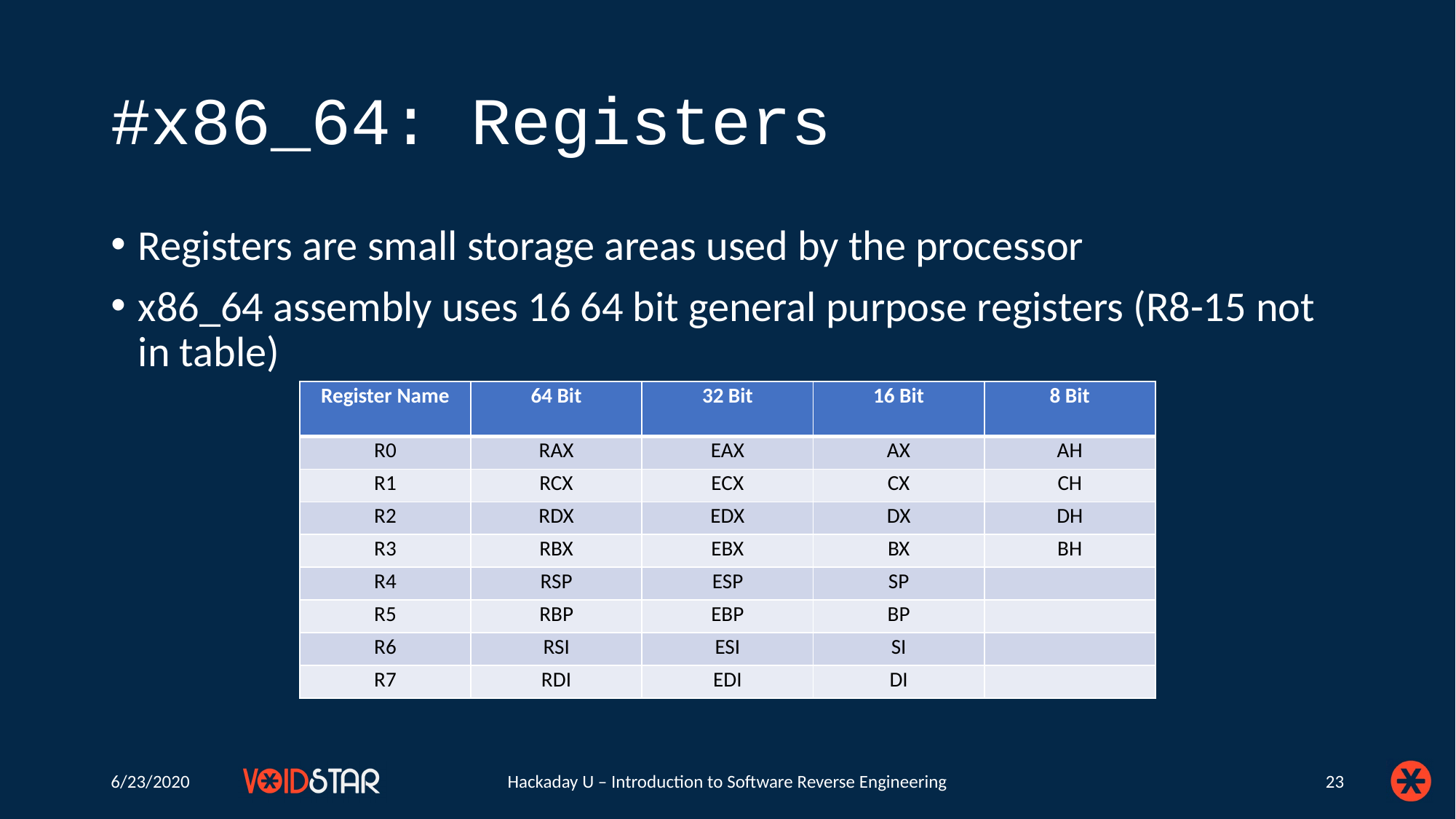

# #x86_64: Registers
Registers are small storage areas used by the processor
x86_64 assembly uses 16 64 bit general purpose registers (R8-15 not in table)

| Register Name | 64 Bit | 32 Bit | 16 Bit | 8 Bit |
| --- | --- | --- | --- | --- |
| R0 | RAX | EAX | AX | AH |
| R1 | RCX | ECX | CX | CH |
| R2 | RDX | EDX | DX | DH |
| R3 | RBX | EBX | BX | BH |
| R4 | RSP | ESP | SP |  |
| R5 | RBP | EBP | BP |  |
| R6 | RSI | ESI | SI |  |
| R7 | RDI | EDI | DI |  |
6/23/2020
Hackaday U – Introduction to Software Reverse Engineering
23